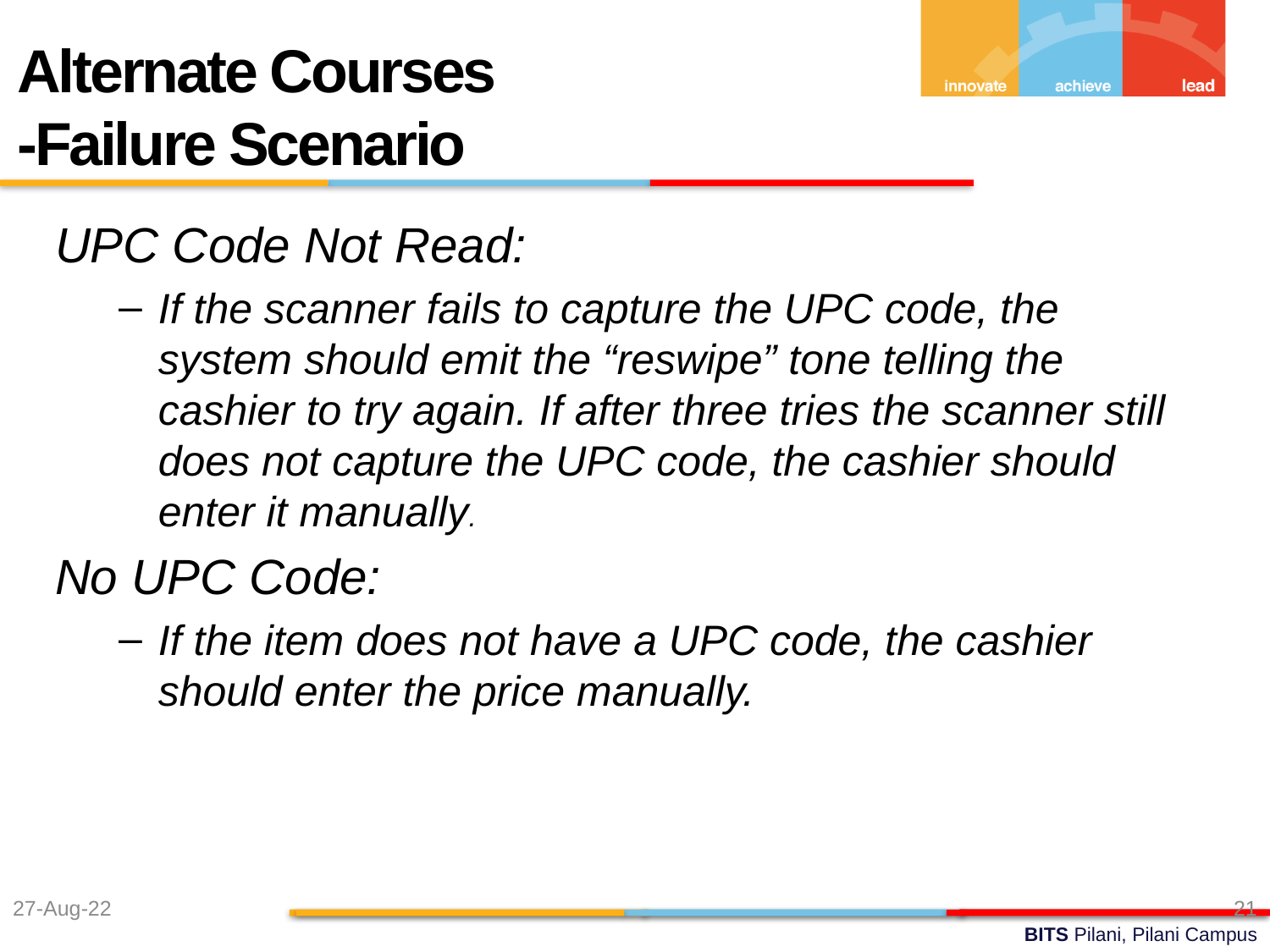

Alternate Courses
-Failure Scenario
UPC Code Not Read:
If the scanner fails to capture the UPC code, the system should emit the “reswipe” tone telling the cashier to try again. If after three tries the scanner still does not capture the UPC code, the cashier should enter it manually.
No UPC Code:
If the item does not have a UPC code, the cashier should enter the price manually.

27-Aug-22
21